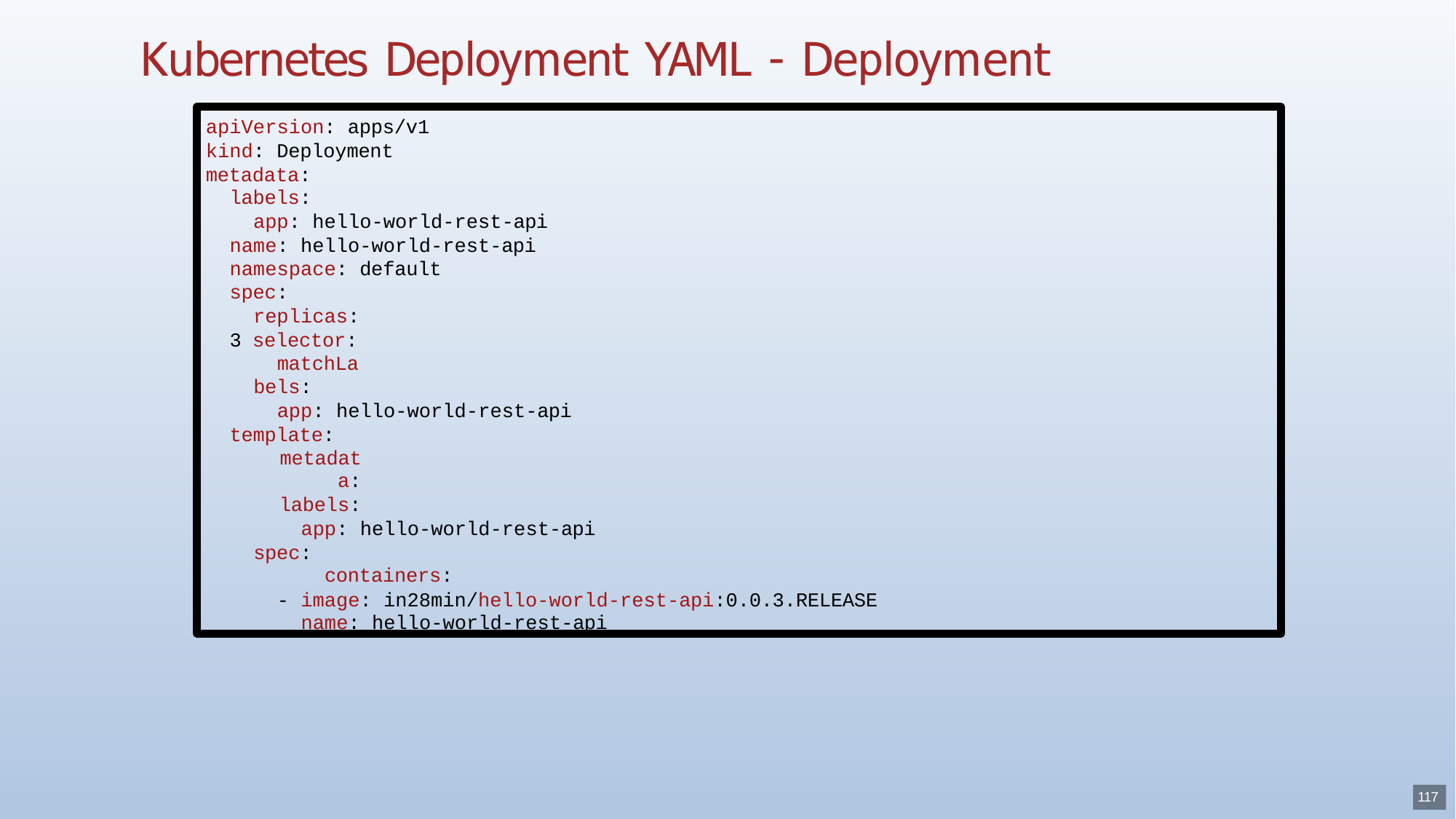

# Kubernetes Deployment YAML - Deployment
apiVersion: apps/v1 kind: Deployment metadata:
labels:
app: hello-world-rest-api name: hello-world-rest-api namespace: default
spec:
replicas: 3 selector:
matchLabels:
app: hello-world-rest-api template:
metadata:
labels:
app: hello-world-rest-api spec:
containers:
- image: in28min/hello-world-rest-api:0.0.3.RELEASE name: hello-world-rest-api

117